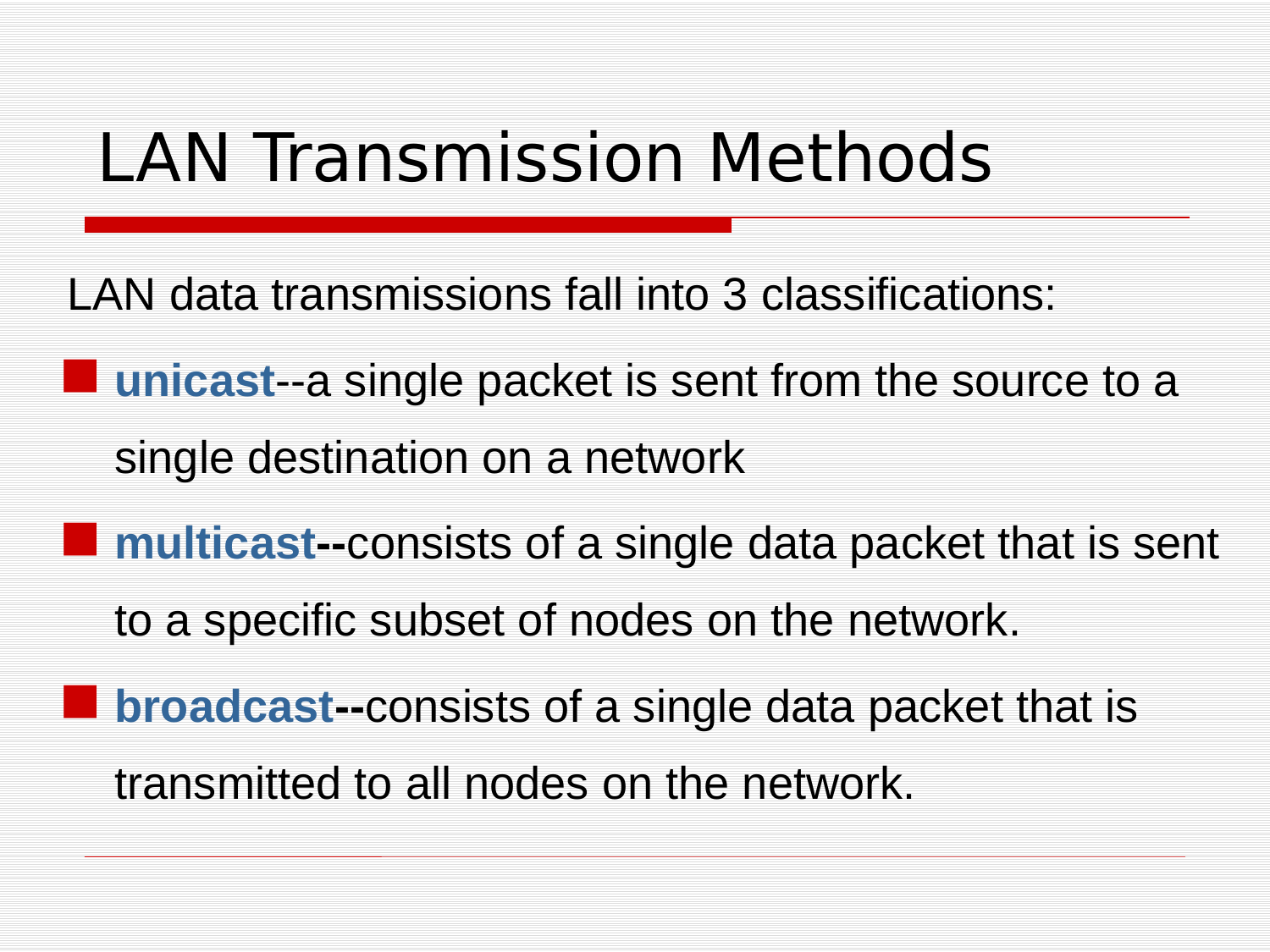

LAN Transmission Methods
LAN data transmissions fall into 3 classifications:
unicast--a single packet is sent from the source to a single destination on a network
multicast--consists of a single data packet that is sent to a specific subset of nodes on the network.
broadcast--consists of a single data packet that is transmitted to all nodes on the network.